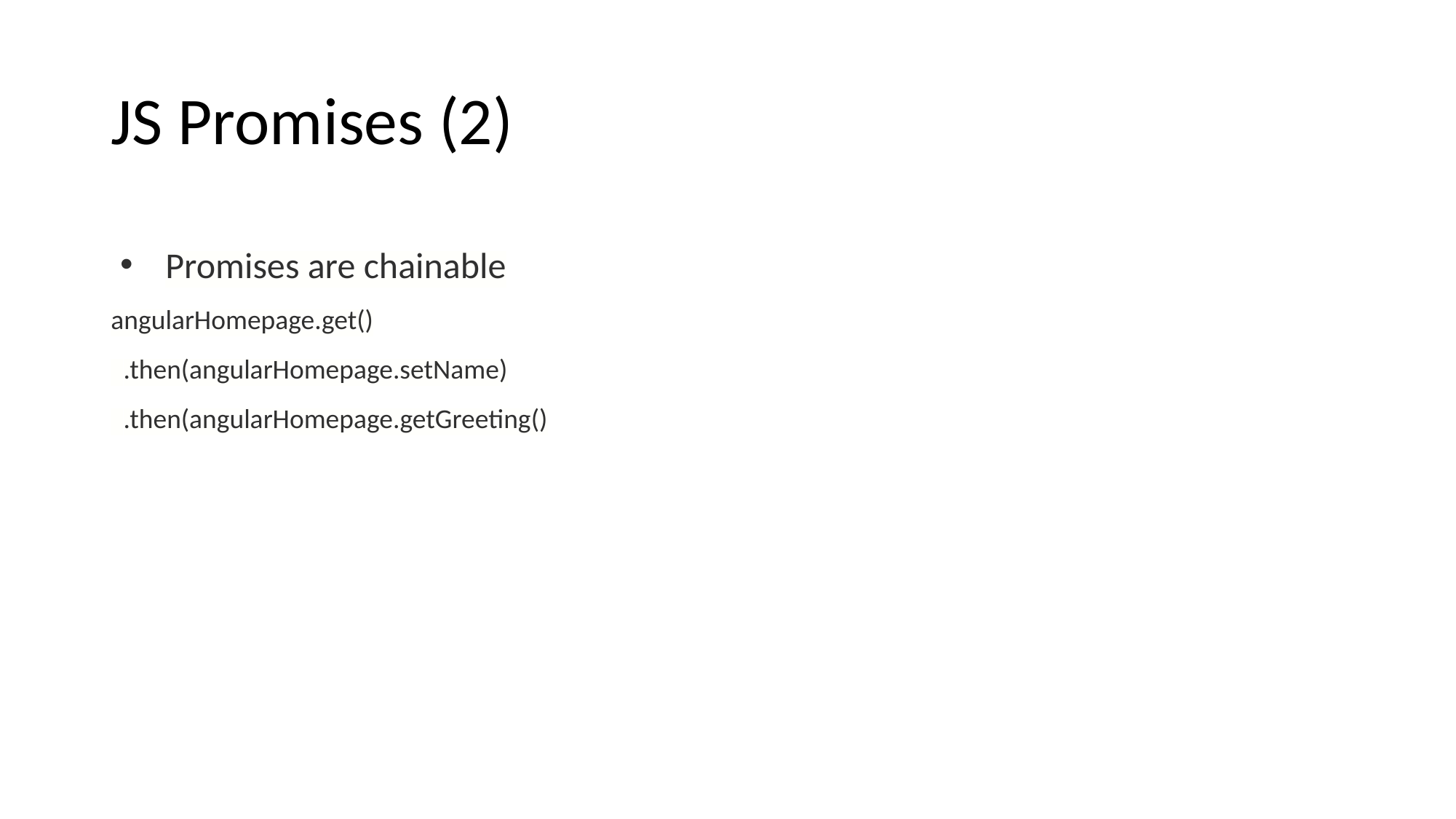

# JS Promises (2)
Promises are chainable
angularHomepage.get()
  .then(angularHomepage.setName)
  .then(angularHomepage.getGreeting()